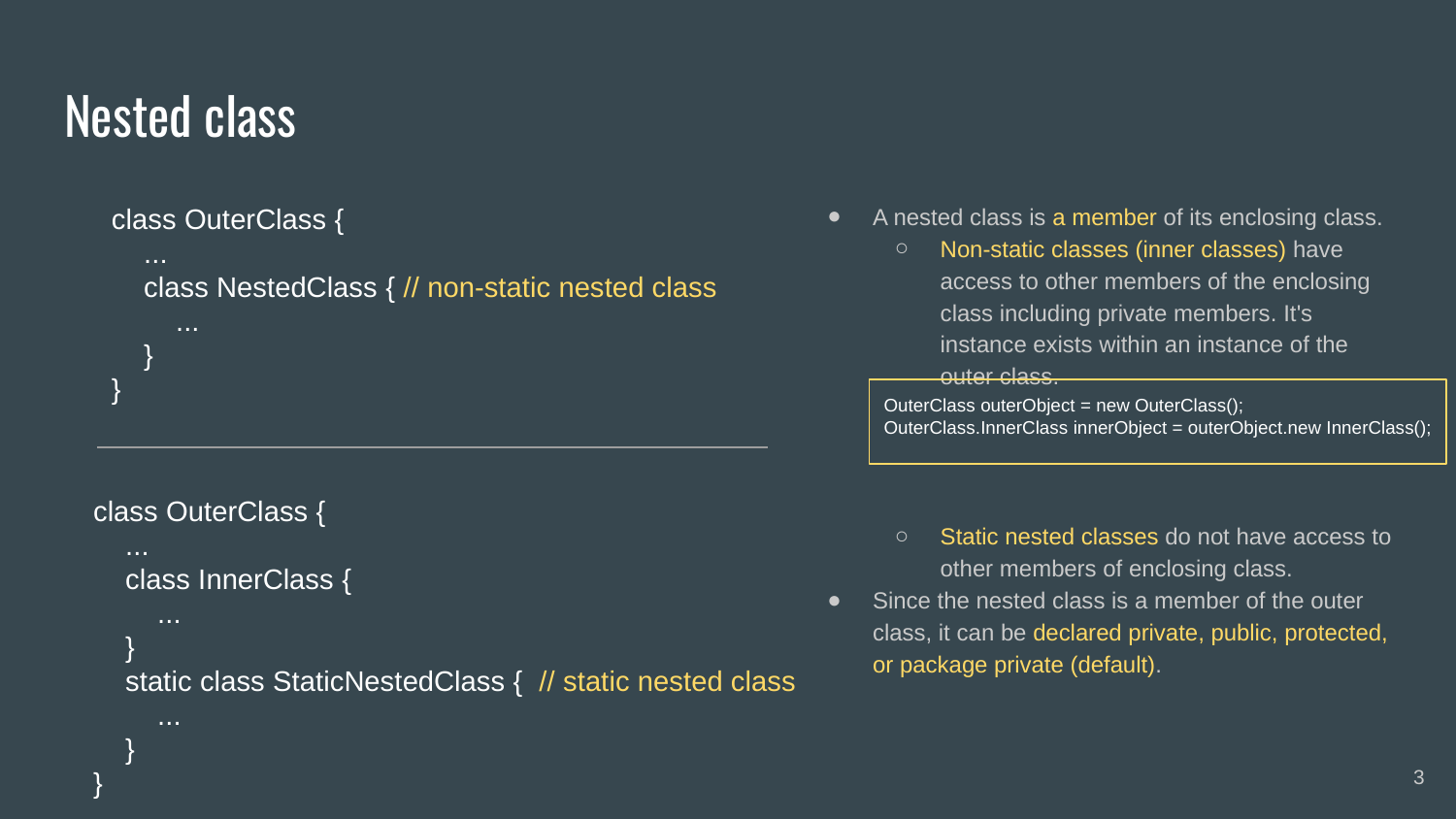

# Nested class
A nested class is a member of its enclosing class.
Non-static classes (inner classes) have access to other members of the enclosing class including private members. It's instance exists within an instance of the outer class.
Static nested classes do not have access to other members of enclosing class.
Since the nested class is a member of the outer class, it can be declared private, public, protected, or package private (default).

class OuterClass {
    ...
    class NestedClass { // non-static nested class
        ...
    }
}

OuterClass outerObject = new OuterClass();
OuterClass.InnerClass innerObject = outerObject.new InnerClass();
class OuterClass {
    ...
    class InnerClass {
        ...
    }
    static class StaticNestedClass {  // static nested class
        ...
    }
}

3